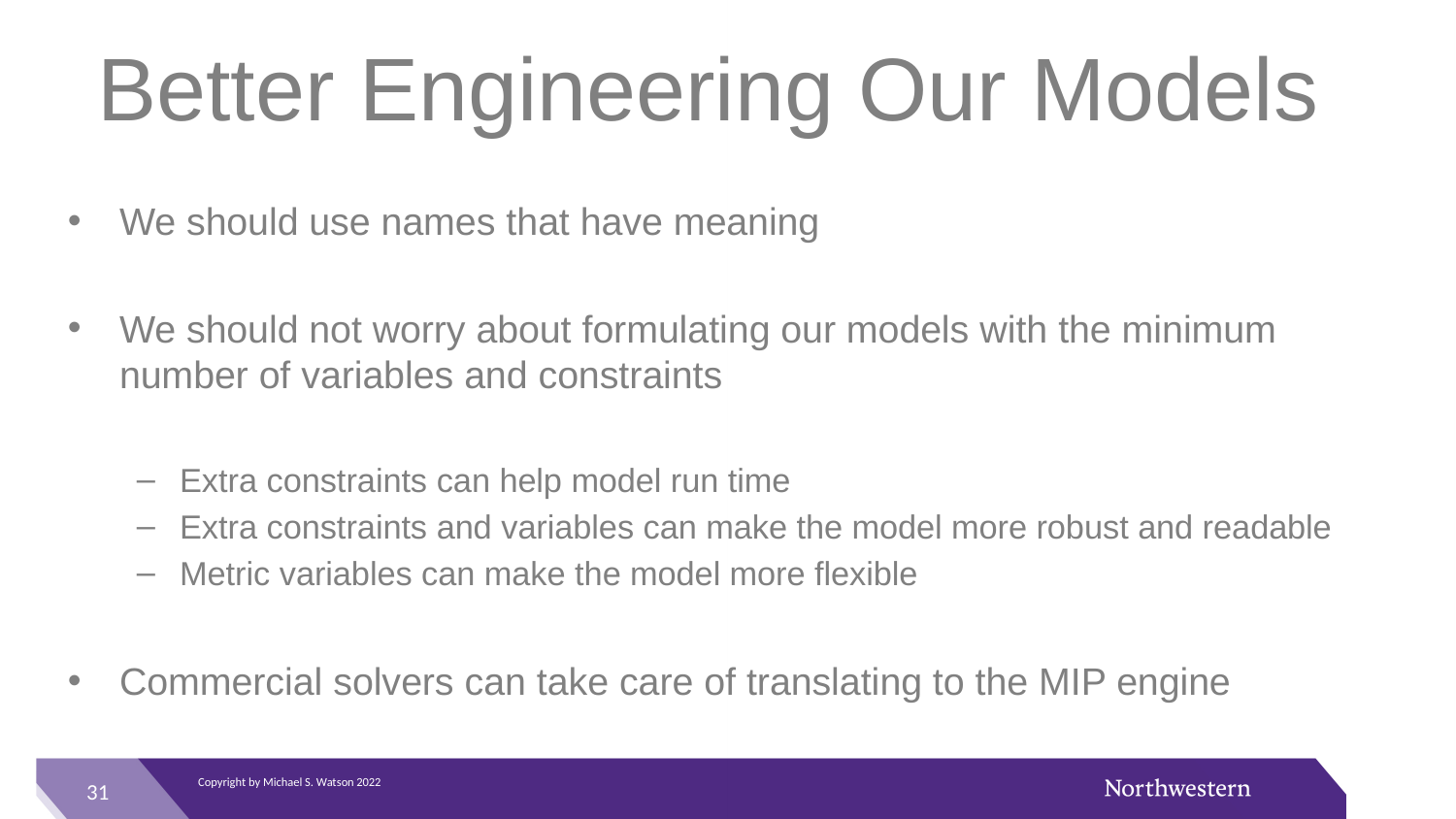

# Better Engineering Our Models
We should use names that have meaning

We should not worry about formulating our models with the minimum number of variables and constraints

Extra constraints can help model run time
Extra constraints and variables can make the model more robust and readable
Metric variables can make the model more flexible

Commercial solvers can take care of translating to the MIP engine